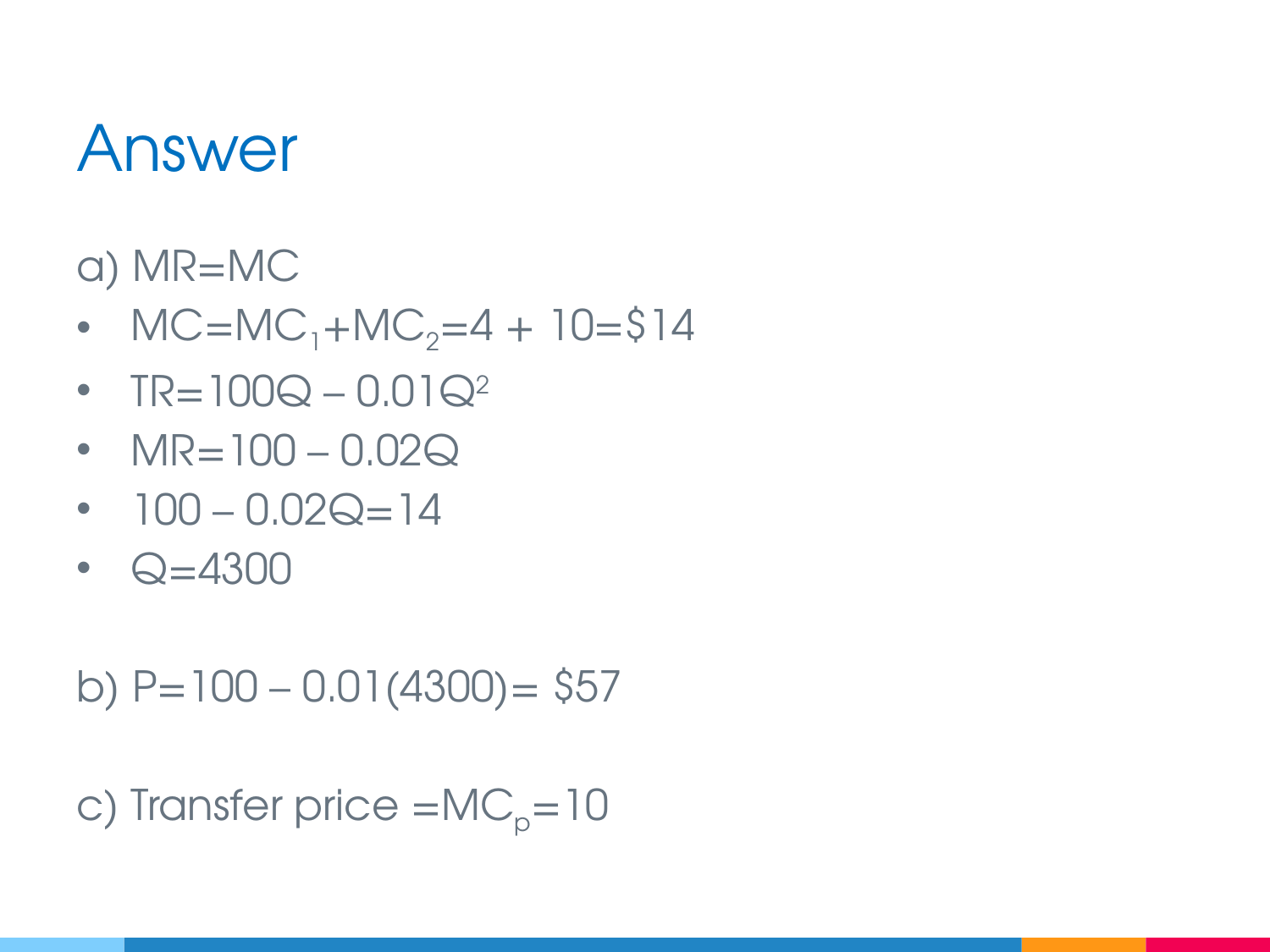

# Answer
a) MR=MC
MC=MC1+MC2=4 + 10=$14
TR=100Q – 0.01Q2
MR=100 – 0.02Q
100 – 0.02Q=14
Q=4300

b) P=100 – 0.01(4300)= $57

c) Transfer price =MCp=10